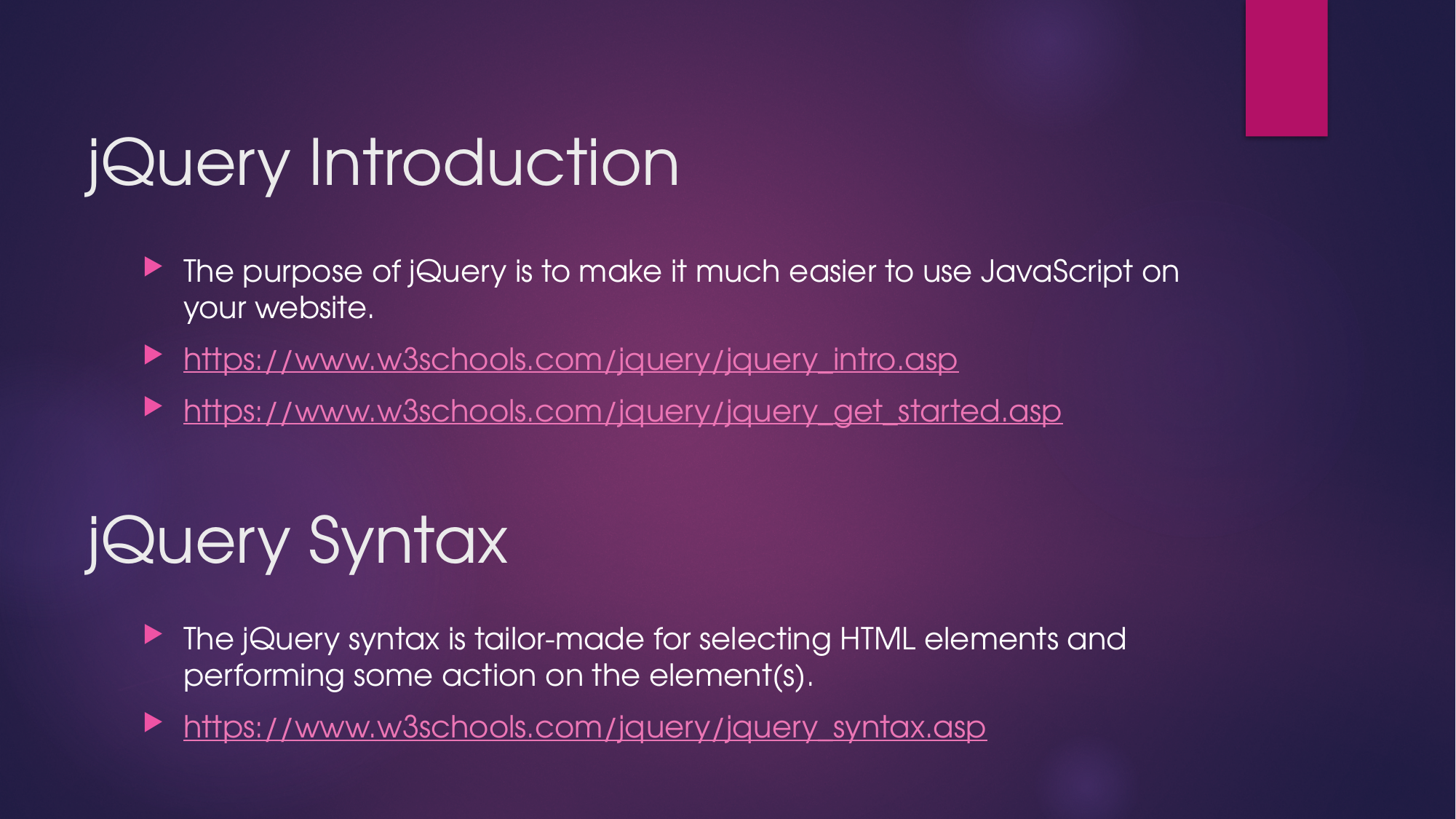

jQuery Introduction
The purpose of jQuery is to make it much easier to use JavaScript on your website.
https://www.w3schools.com/jquery/jquery_intro.asp
https://www.w3schools.com/jquery/jquery_get_started.asp
jQuery Syntax
The jQuery syntax is tailor-made for selecting HTML elements and performing some action on the element(s).
https://www.w3schools.com/jquery/jquery_syntax.asp